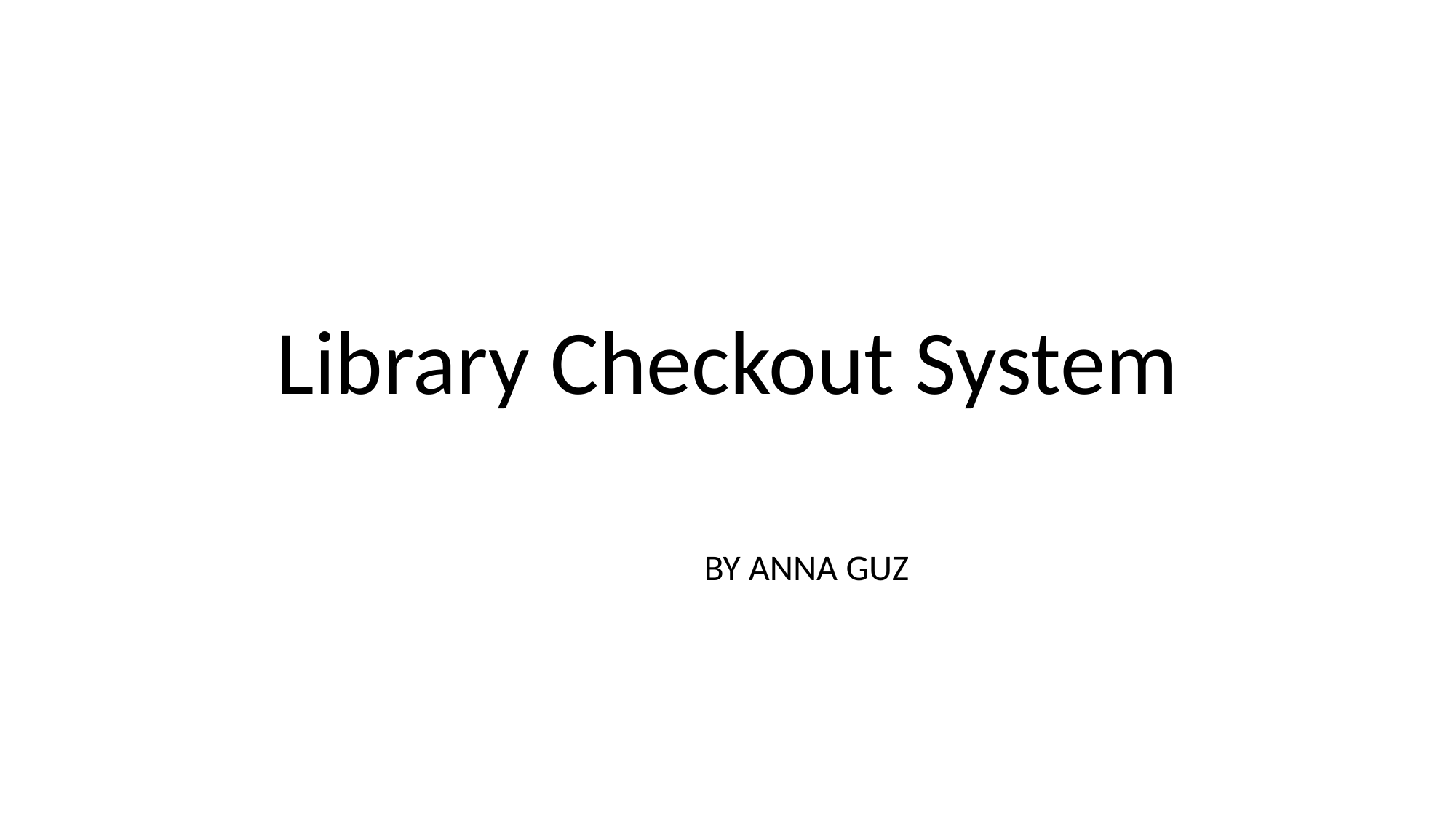

# Library Checkout System

BY ANNA GUZ